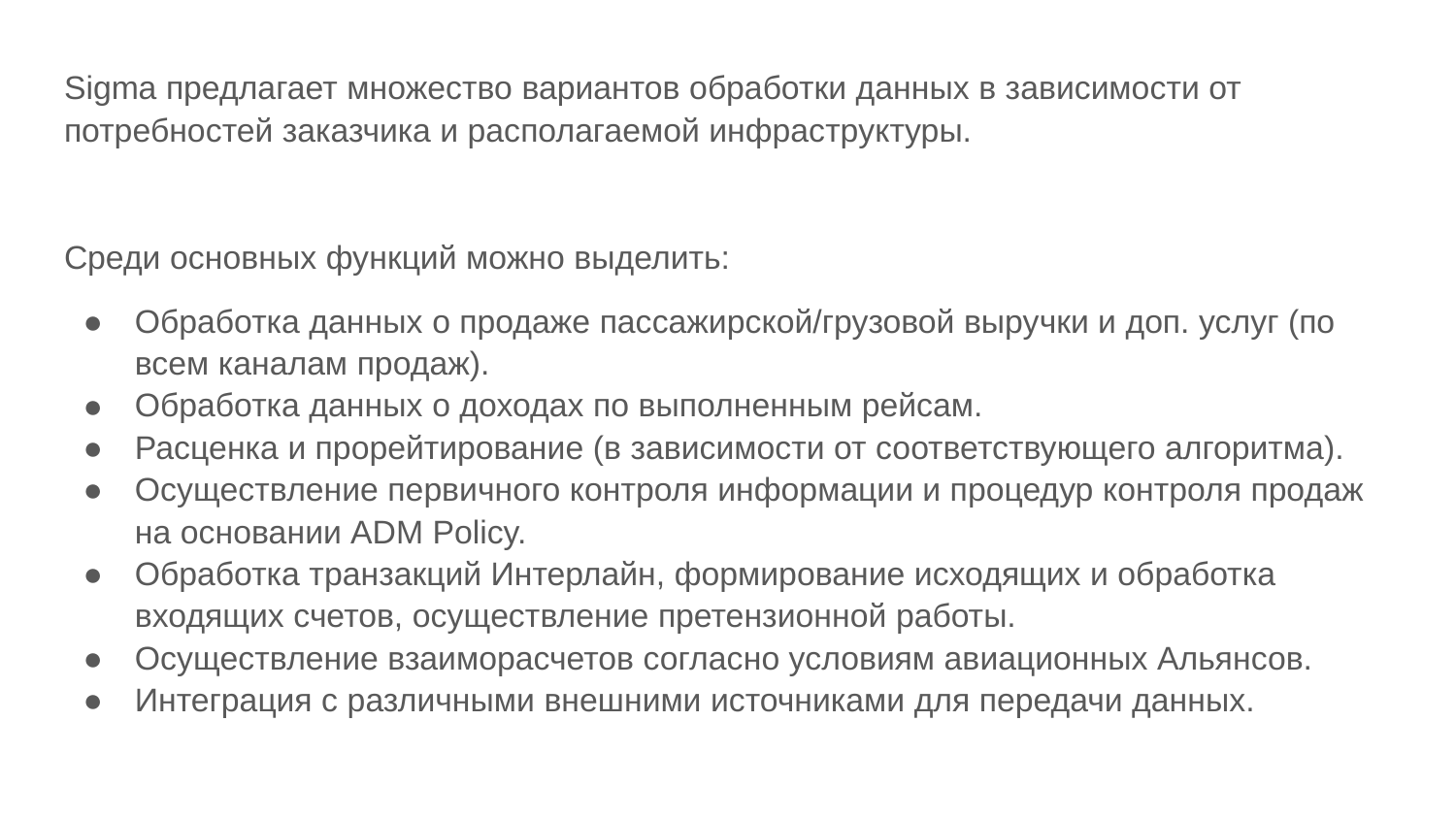

Sigma предлагает множество вариантов обработки данных в зависимости от потребностей заказчика и располагаемой инфраструктуры.

Среди основных функций можно выделить:
Обработка данных о продаже пассажирской/грузовой выручки и доп. услуг (по всем каналам продаж).
Обработка данных о доходах по выполненным рейсам.
Расценка и прорейтирование (в зависимости от соответствующего алгоритма).
Осуществление первичного контроля информации и процедур контроля продаж на основании ADM Policy.
Обработка транзакций Интерлайн, формирование исходящих и обработка входящих счетов, осуществление претензионной работы.
Осуществление взаиморасчетов согласно условиям авиационных Альянсов.
Интеграция с различными внешними источниками для передачи данных.